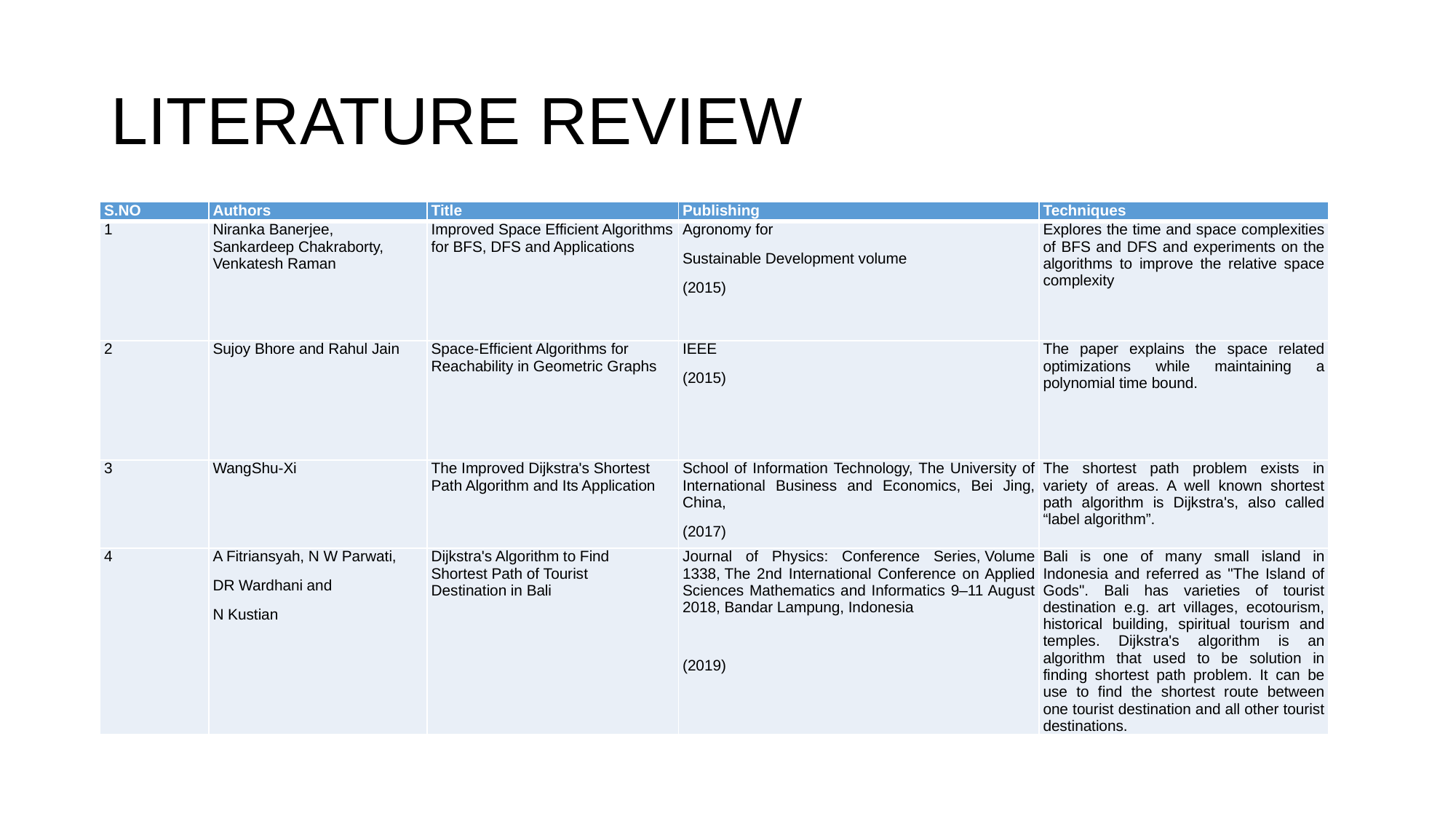

# LITERATURE REVIEW
| S.NO | Authors | Title | Publishing | Techniques |
| --- | --- | --- | --- | --- |
| 1 | Niranka Banerjee, Sankardeep Chakraborty, Venkatesh Raman | Improved Space Efficient Algorithms for BFS, DFS and Applications | Agronomy for Sustainable Development volume  (2015) | Explores the time and space complexities of BFS and DFS and experiments on the algorithms to improve the relative space complexity |
| 2 | Sujoy Bhore and Rahul Jain | Space-Efficient Algorithms for Reachability in Geometric Graphs | IEEE (2015) | The paper explains the space related optimizations while maintaining a polynomial time bound. |
| 3 | WangShu-Xi | The Improved Dijkstra's Shortest Path Algorithm and Its Application | School of Information Technology, The University of International Business and Economics, Bei Jing, China, (2017) | The shortest path problem exists in variety of areas. A well known shortest path algorithm is Dijkstra's, also called “label algorithm”. |
| 4 | A Fitriansyah, N W Parwati,  DR Wardhani and N Kustian | Dijkstra's Algorithm to Find Shortest Path of Tourist Destination in Bali | Journal of Physics: Conference Series, Volume 1338, The 2nd International Conference on Applied Sciences Mathematics and Informatics 9–11 August 2018, Bandar Lampung, Indonesia   (2019) | Bali is one of many small island in Indonesia and referred as "The Island of Gods". Bali has varieties of tourist destination e.g. art villages, ecotourism, historical building, spiritual tourism and temples. Dijkstra's algorithm is an algorithm that used to be solution in finding shortest path problem. It can be use to find the shortest route between one tourist destination and all other tourist destinations. |